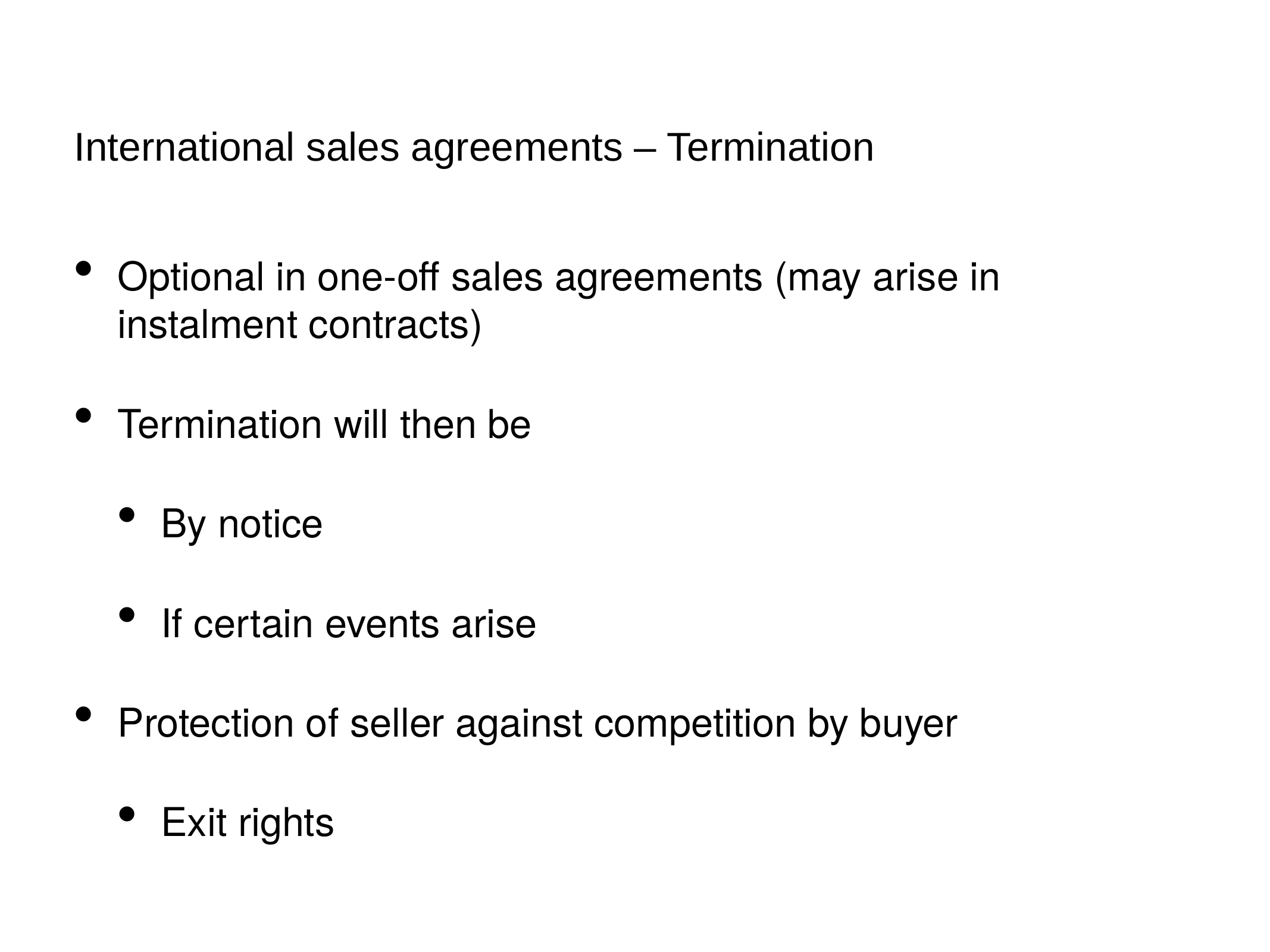

# International sales agreements – Termination
Optional in one-off sales agreements (may arise in instalment contracts)
Termination will then be
By notice
If certain events arise
Protection of seller against competition by buyer
Exit rights